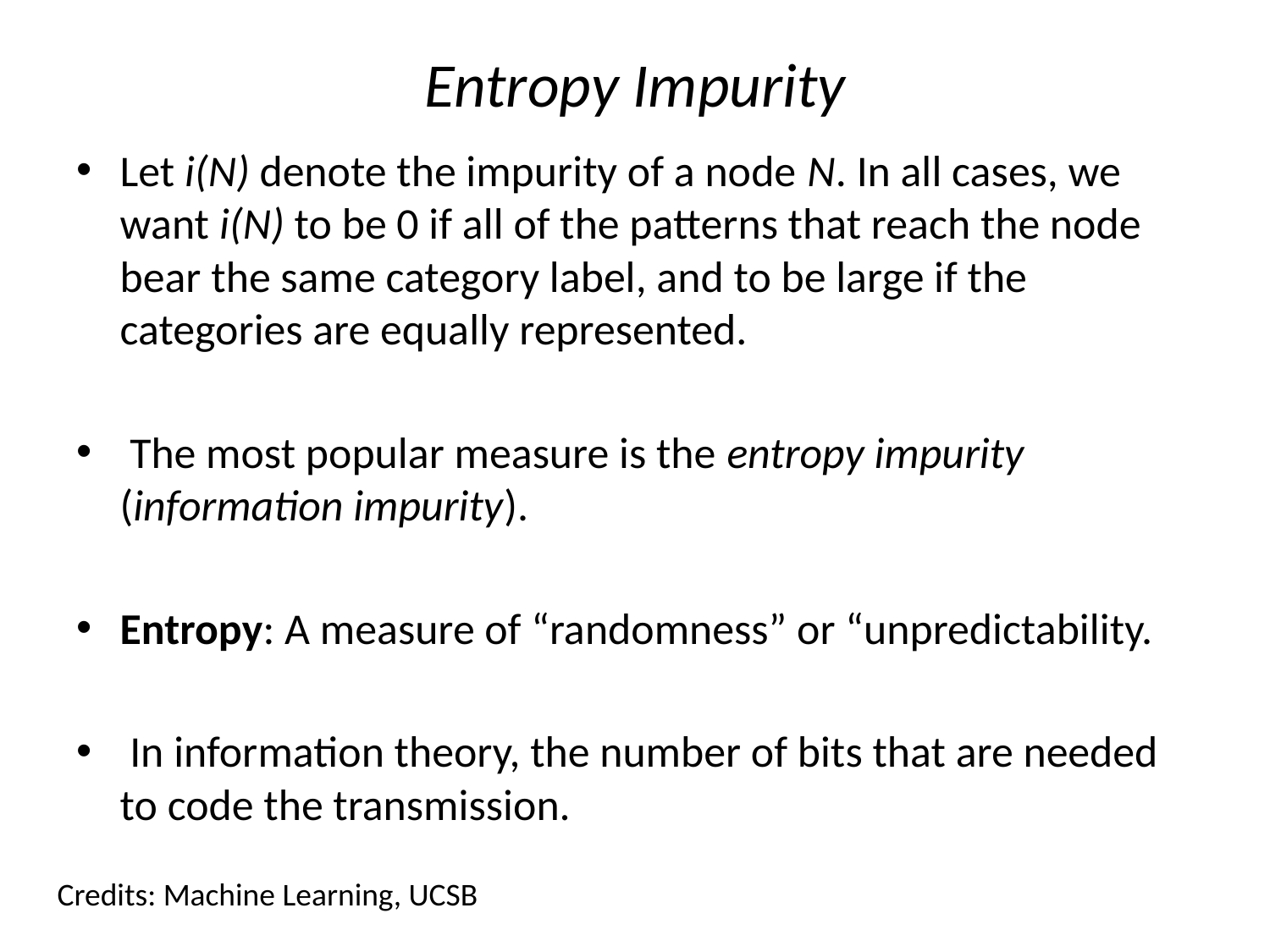

# Entropy Impurity
Let i(N) denote the impurity of a node N. In all cases, we want i(N) to be 0 if all of the patterns that reach the node bear the same category label, and to be large if the categories are equally represented.

 The most popular measure is the entropy impurity (information impurity).

Entropy: A measure of “randomness” or “unpredictability.

 In information theory, the number of bits that are needed to code the transmission.

Credits: Machine Learning, UCSB